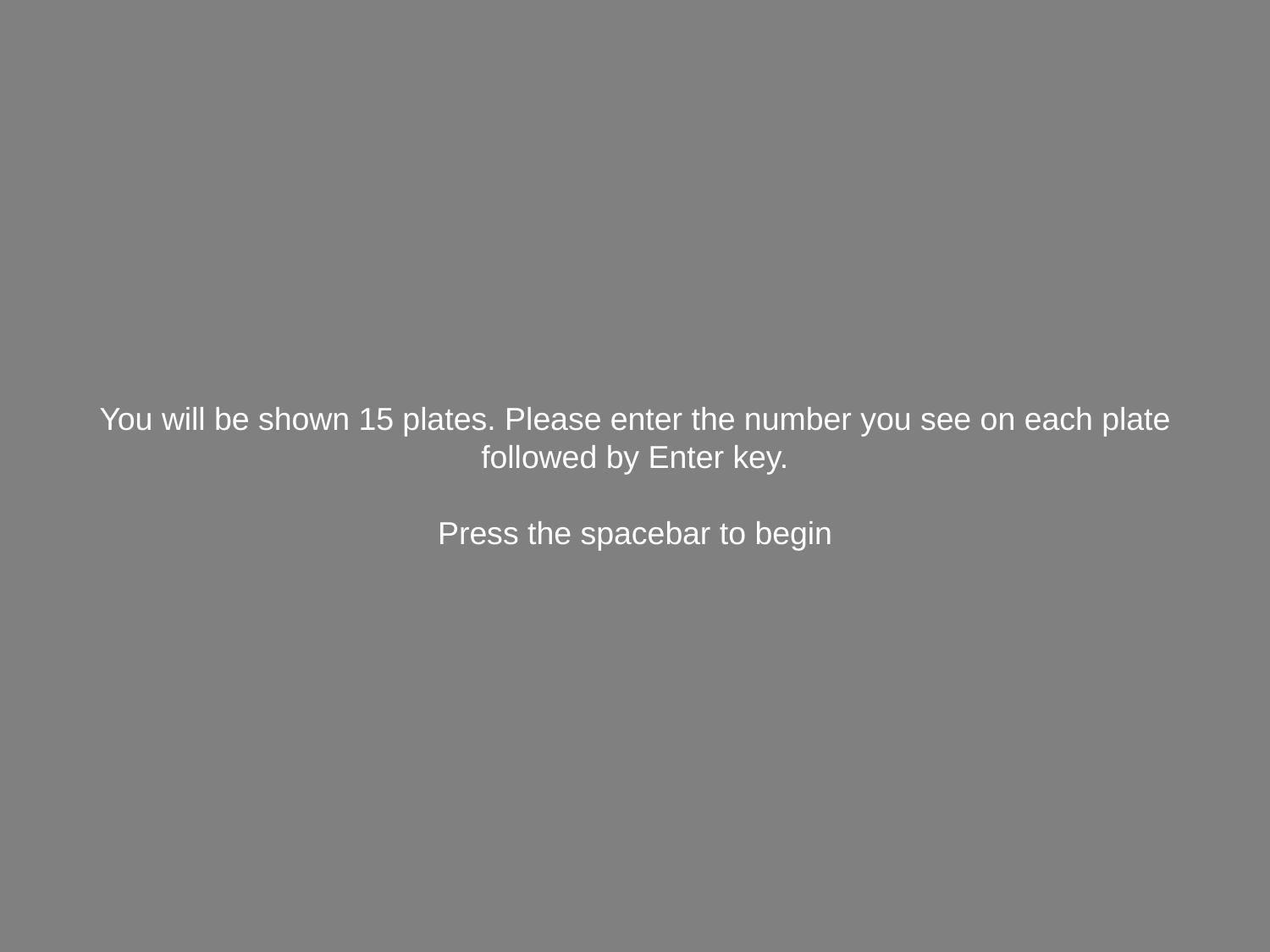

You will be shown 15 plates. Please enter the number you see on each plate followed by Enter key.

Press the spacebar to begin